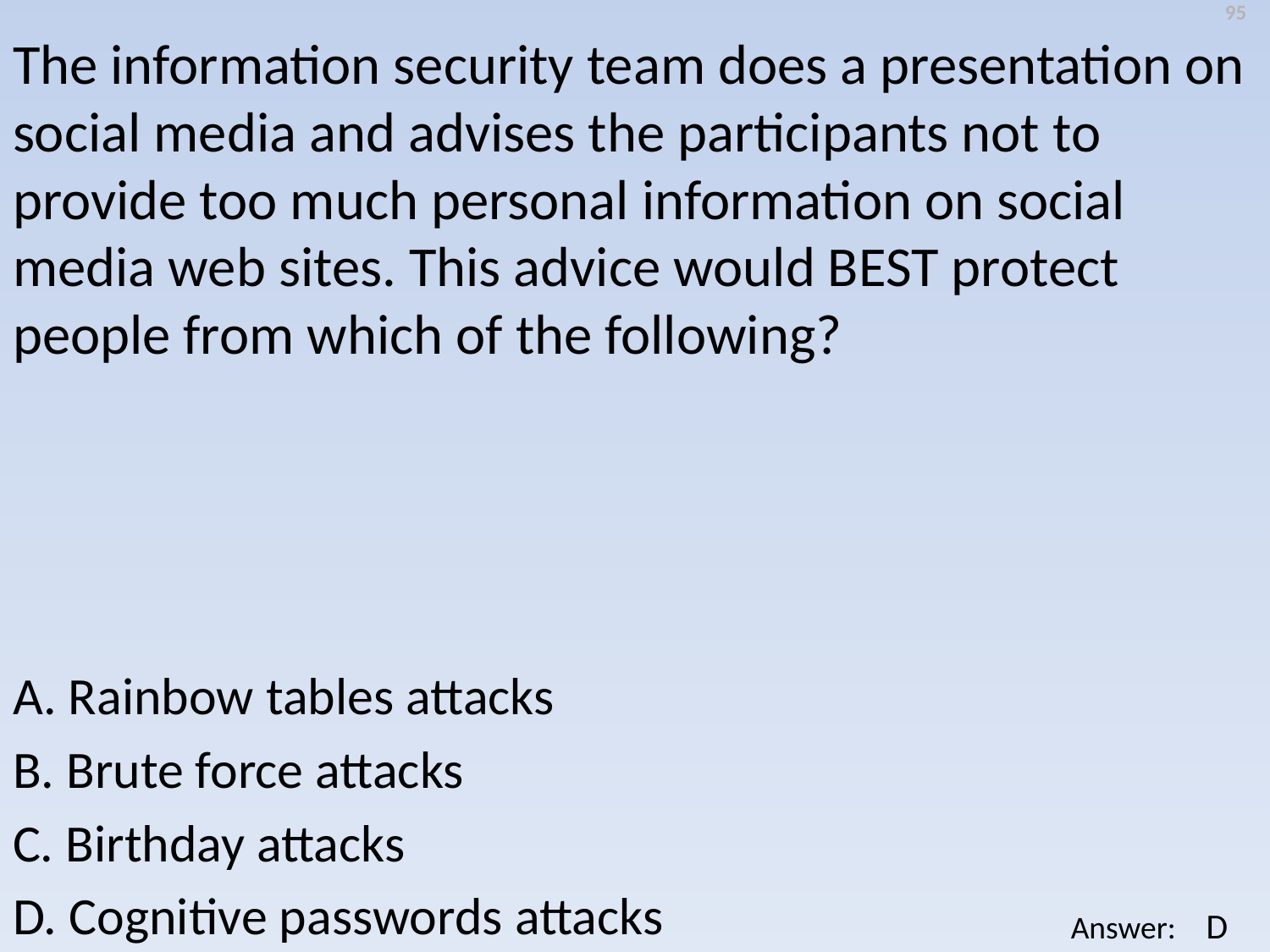

95
The information security team does a presentation on social media and advises the participants not to provide too much personal information on social media web sites. This advice would BEST protect people from which of the following?
A. Rainbow tables attacks
B. Brute force attacks
C. Birthday attacks
D. Cognitive passwords attacks
D